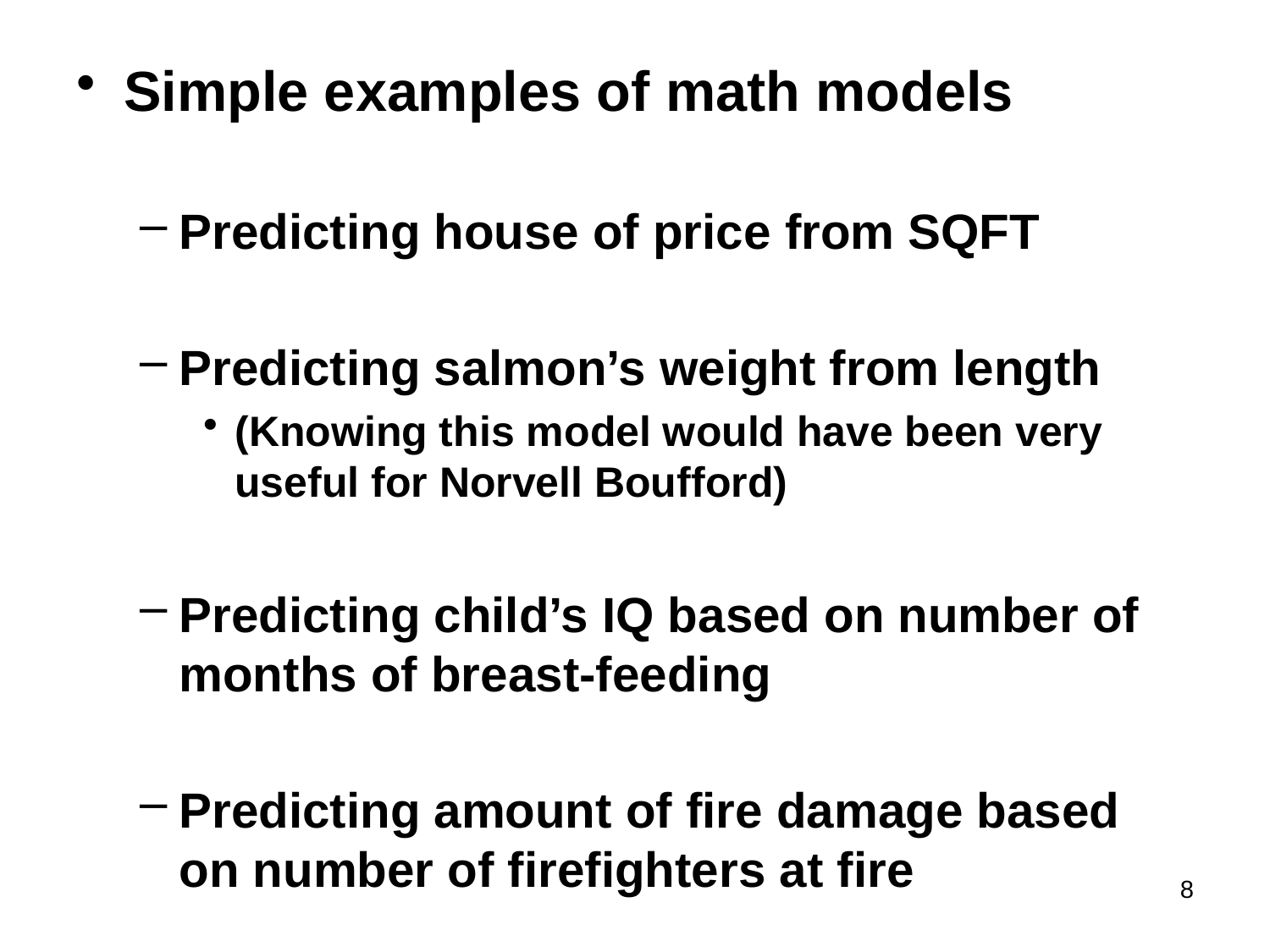

Simple examples of math models

Predicting house of price from SQFT

Predicting salmon’s weight from length
(Knowing this model would have been very useful for Norvell Boufford)

Predicting child’s IQ based on number of months of breast-feeding

Predicting amount of fire damage based on number of firefighters at fire

8
#